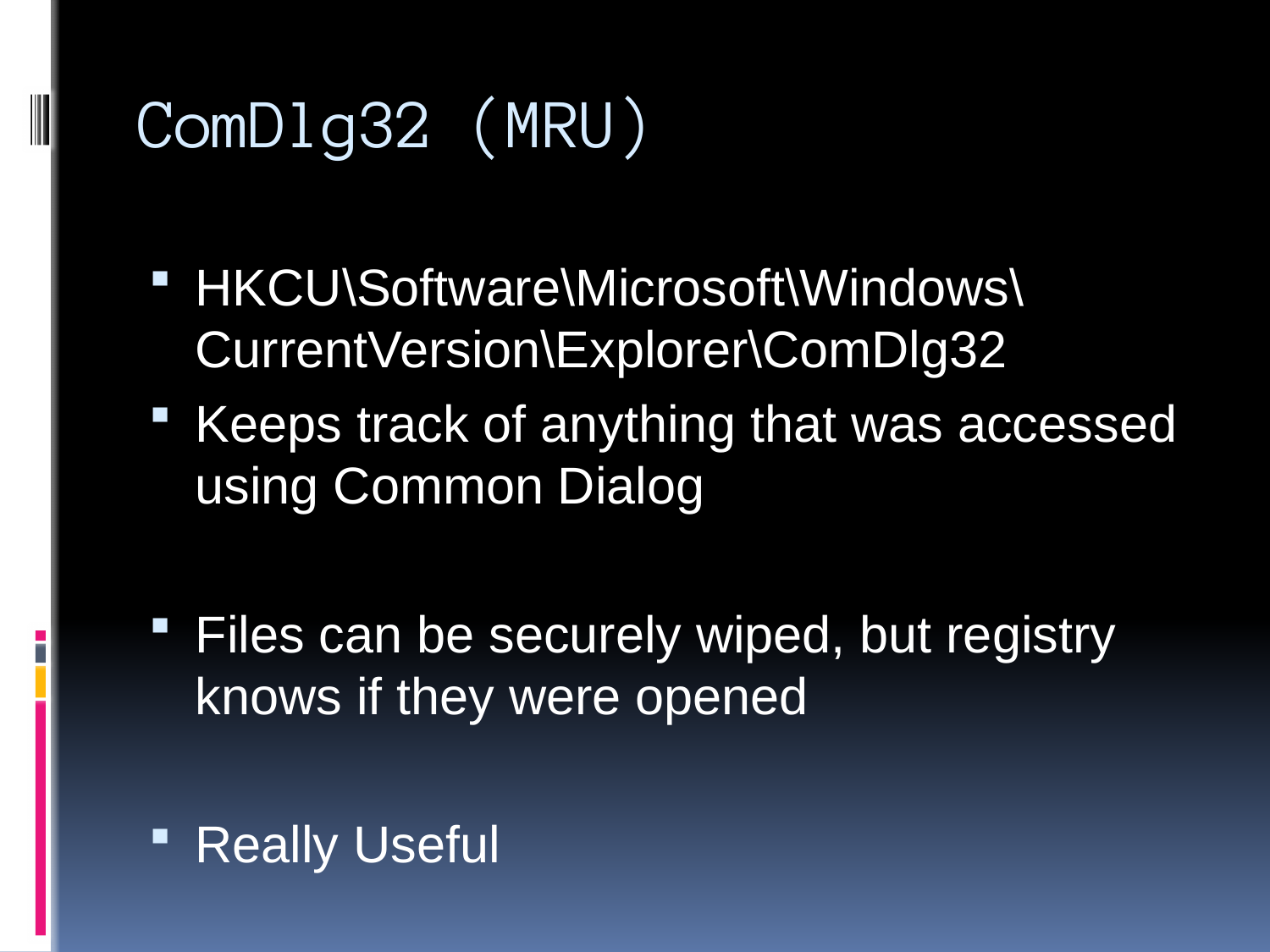

# ComDlg32 (MRU)
HKCU\Software\Microsoft\Windows\CurrentVersion\Explorer\ComDlg32
Keeps track of anything that was accessed using Common Dialog

Files can be securely wiped, but registry knows if they were opened

Really Useful